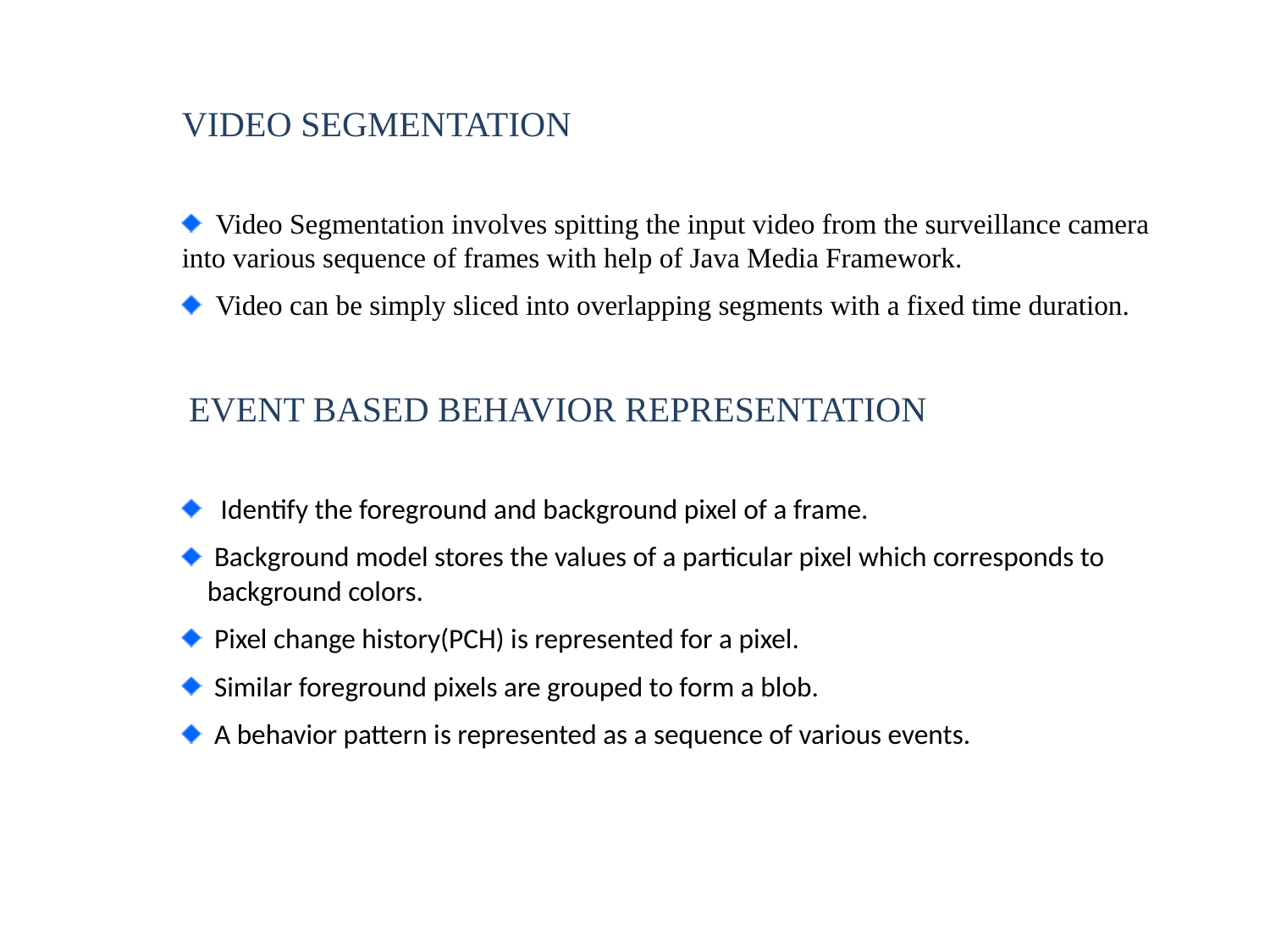

VIDEO SEGMENTATION

  Video Segmentation involves spitting the input video from the surveillance camera into various sequence of frames with help of Java Media Framework.
  Video can be simply sliced into overlapping segments with a fixed time duration.

 EVENT BASED BEHAVIOR REPRESENTATION

   Identify the foreground and background pixel of a frame.
  Background model stores the values of a particular pixel which corresponds to            background colors.
  Pixel change history(PCH) is represented for a pixel.
  Similar foreground pixels are grouped to form a blob.
  A behavior pattern is represented as a sequence of various events.